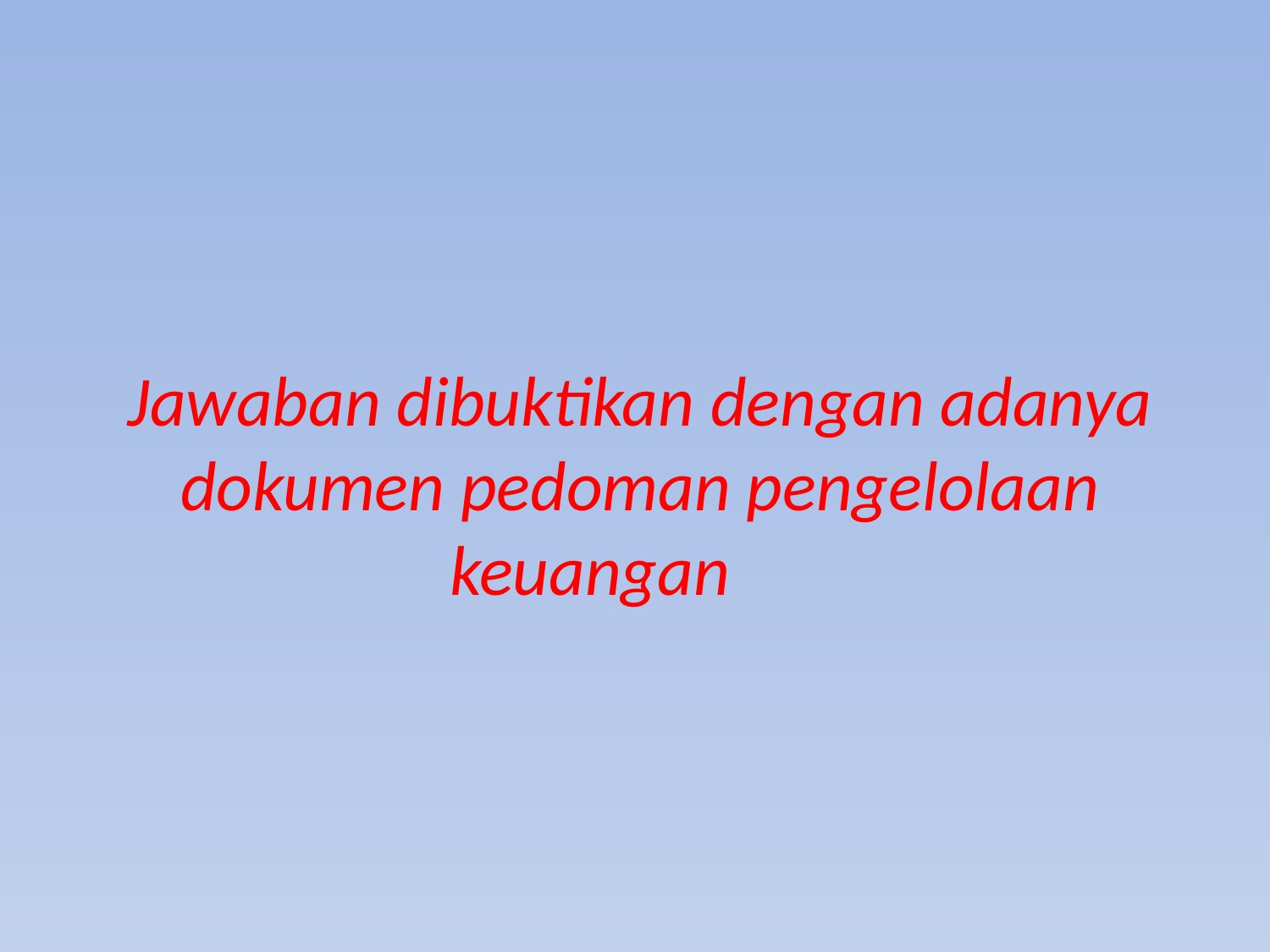

Jawaban dibuktikan dengan adanya dokumen pedoman pengelolaan keuangan